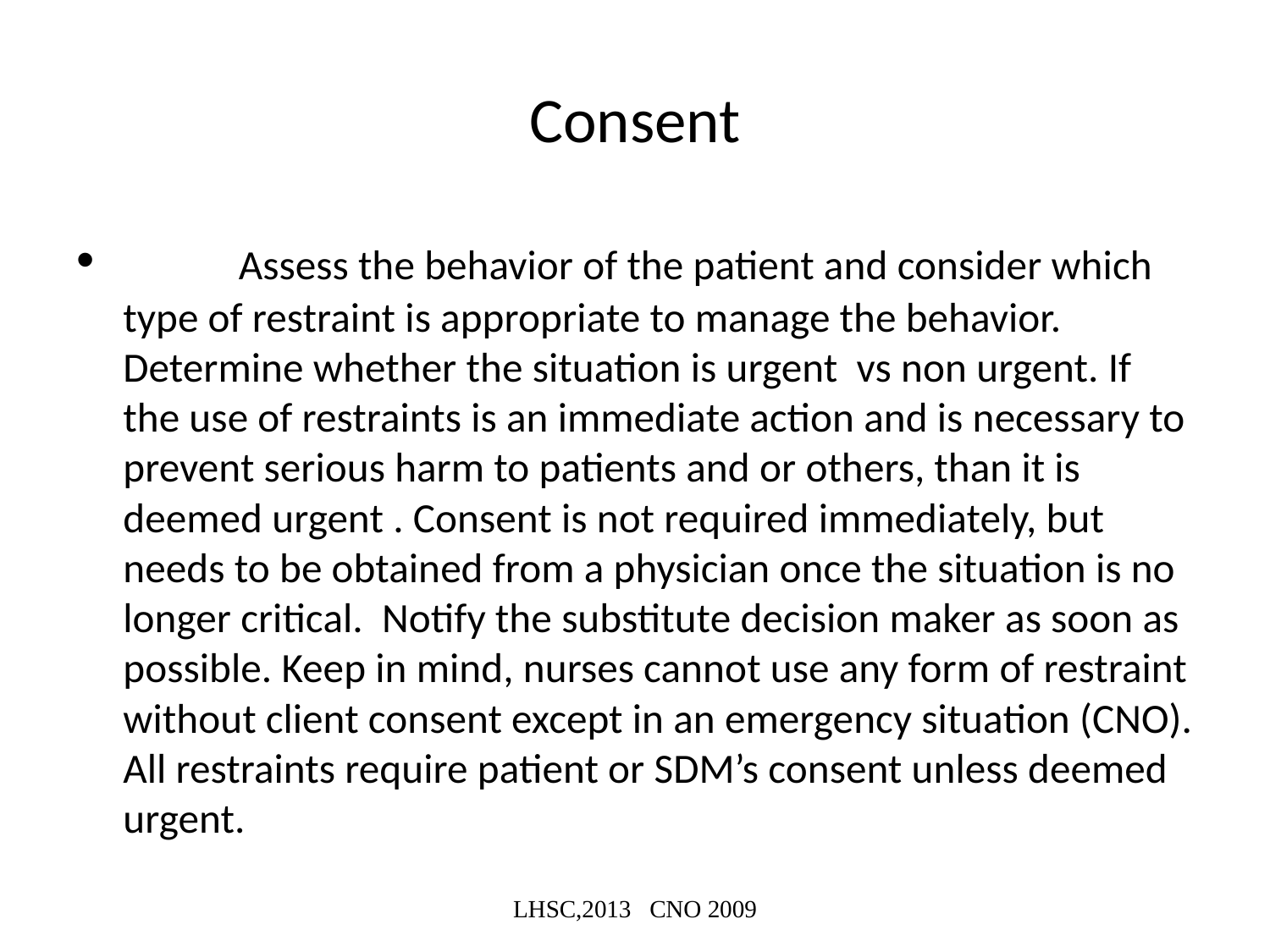

# Consent
	Assess the behavior of the patient and consider which type of restraint is appropriate to manage the behavior. Determine whether the situation is urgent  vs non urgent. If the use of restraints is an immediate action and is necessary to prevent serious harm to patients and or others, than it is deemed urgent . Consent is not required immediately, but needs to be obtained from a physician once the situation is no longer critical.  Notify the substitute decision maker as soon as possible. Keep in mind, nurses cannot use any form of restraint without client consent except in an emergency situation (CNO). All restraints require patient or SDM’s consent unless deemed urgent.

LHSC,2013   CNO 2009